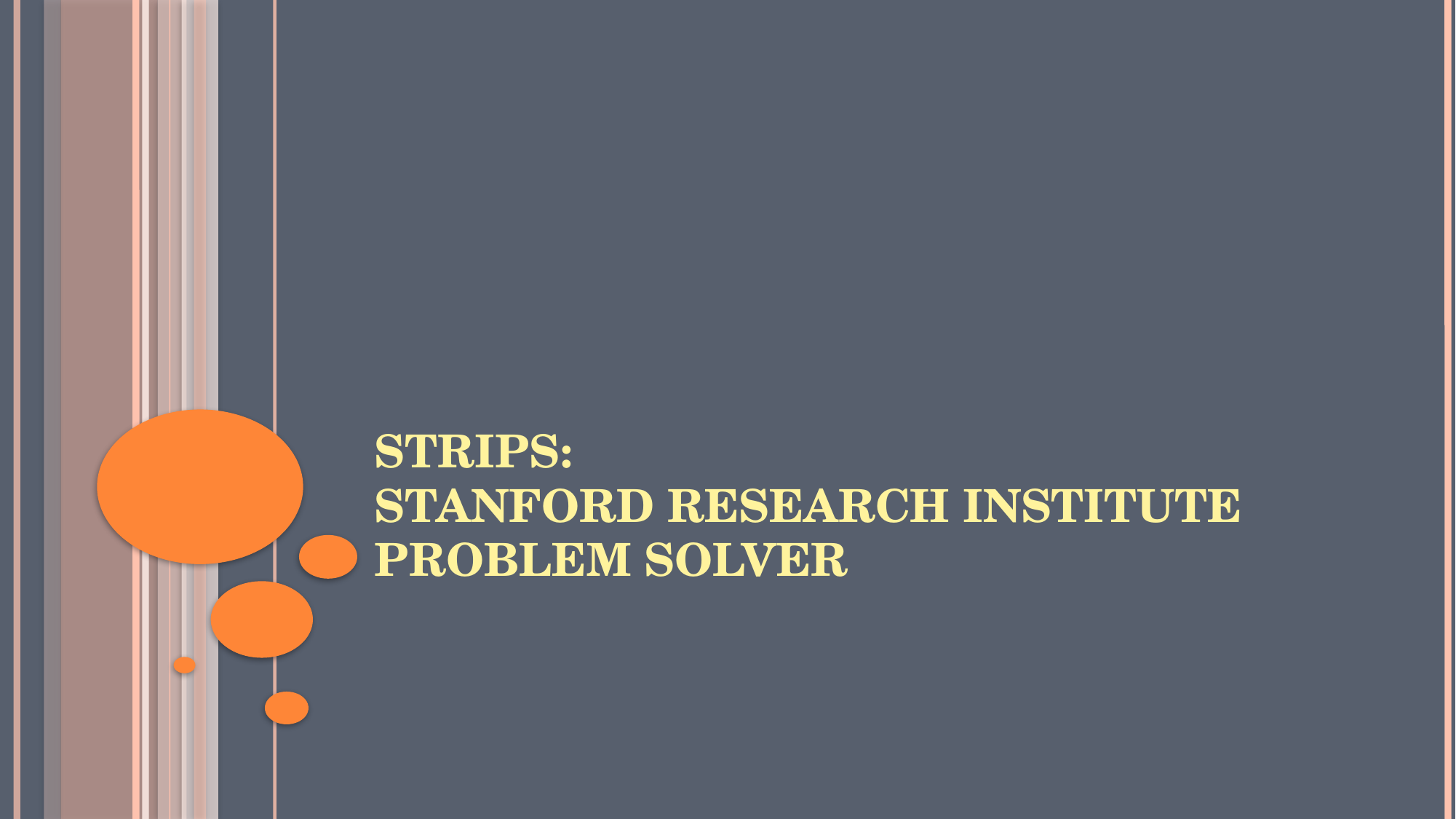

# STRIPS: STanford Research Institute Problem Solver